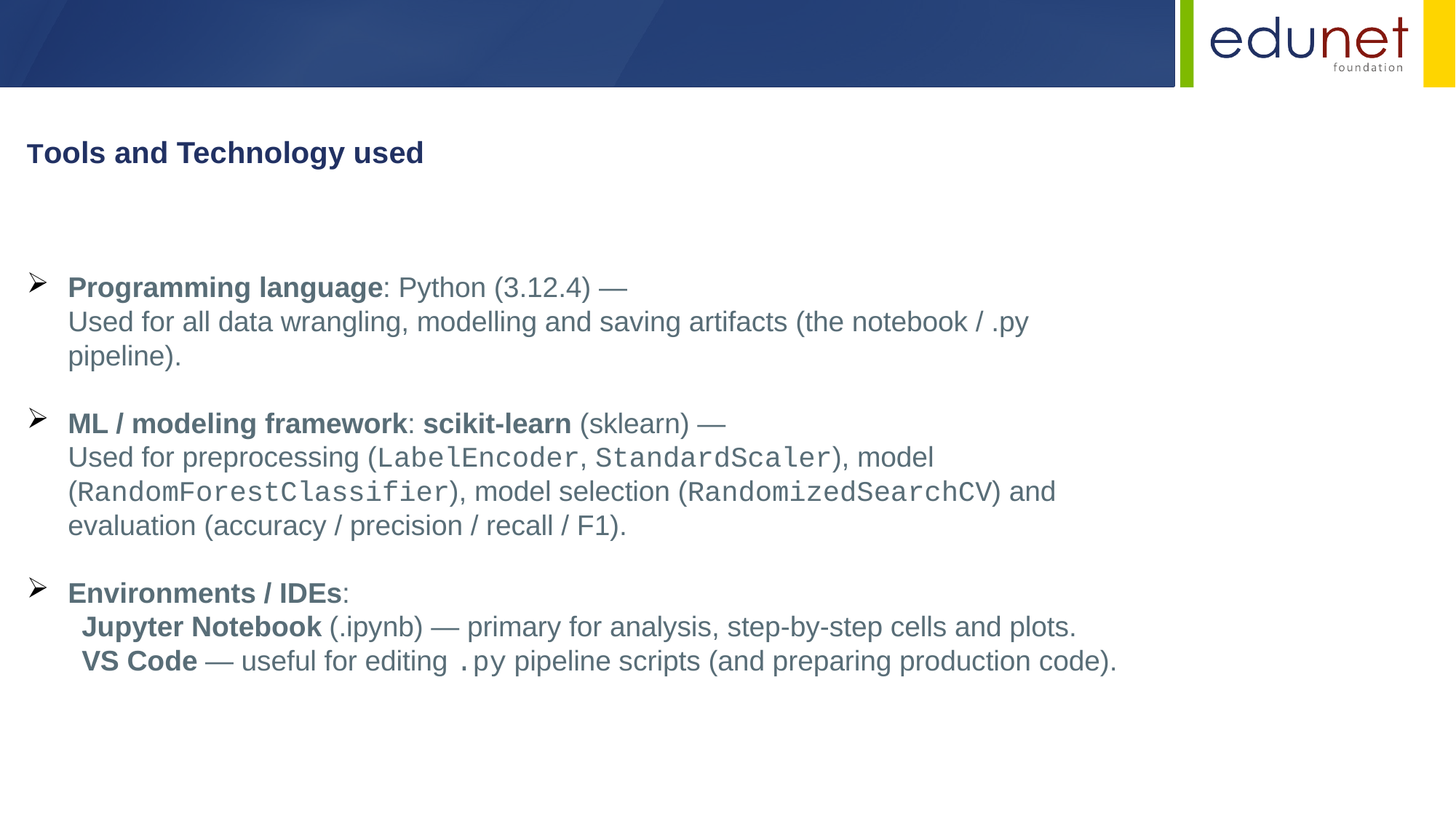

Tools and Technology used
Programming language: Python (3.12.4) —
Used for all data wrangling, modelling and saving artifacts (the notebook / .py pipeline).
ML / modeling framework: scikit-learn (sklearn) —
Used for preprocessing (LabelEncoder, StandardScaler), model (RandomForestClassifier), model selection (RandomizedSearchCV) and evaluation (accuracy / precision / recall / F1).

Environments / IDEs:
       Jupyter Notebook (.ipynb) — primary for analysis, step-by-step cells and plots.
       VS Code — useful for editing .py pipeline scripts (and preparing production code).